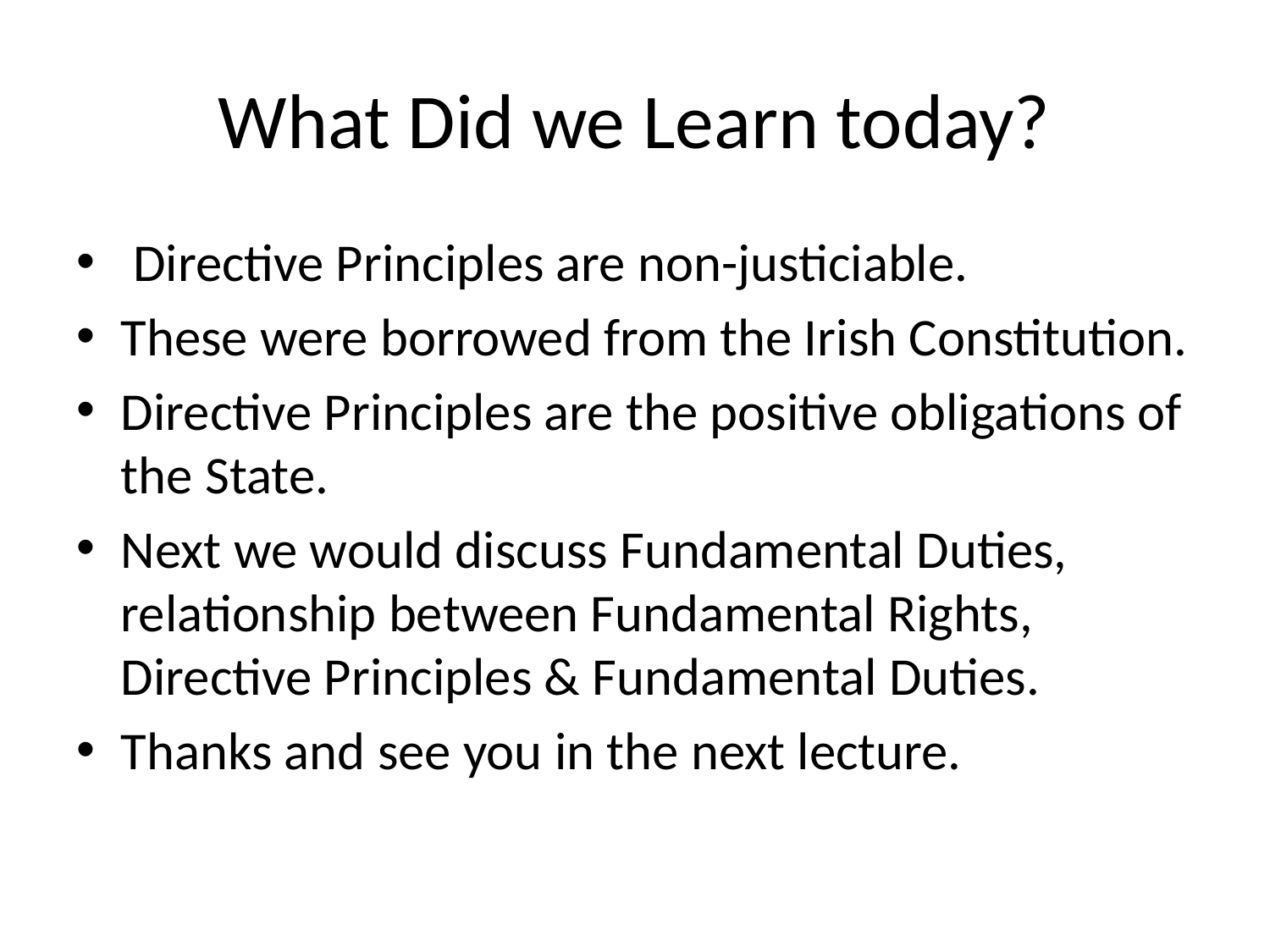

# What Did we Learn today?
 Directive Principles are non-justiciable.
These were borrowed from the Irish Constitution.
Directive Principles are the positive obligations of the State.
Next we would discuss Fundamental Duties, relationship between Fundamental Rights, Directive Principles & Fundamental Duties.
Thanks and see you in the next lecture.